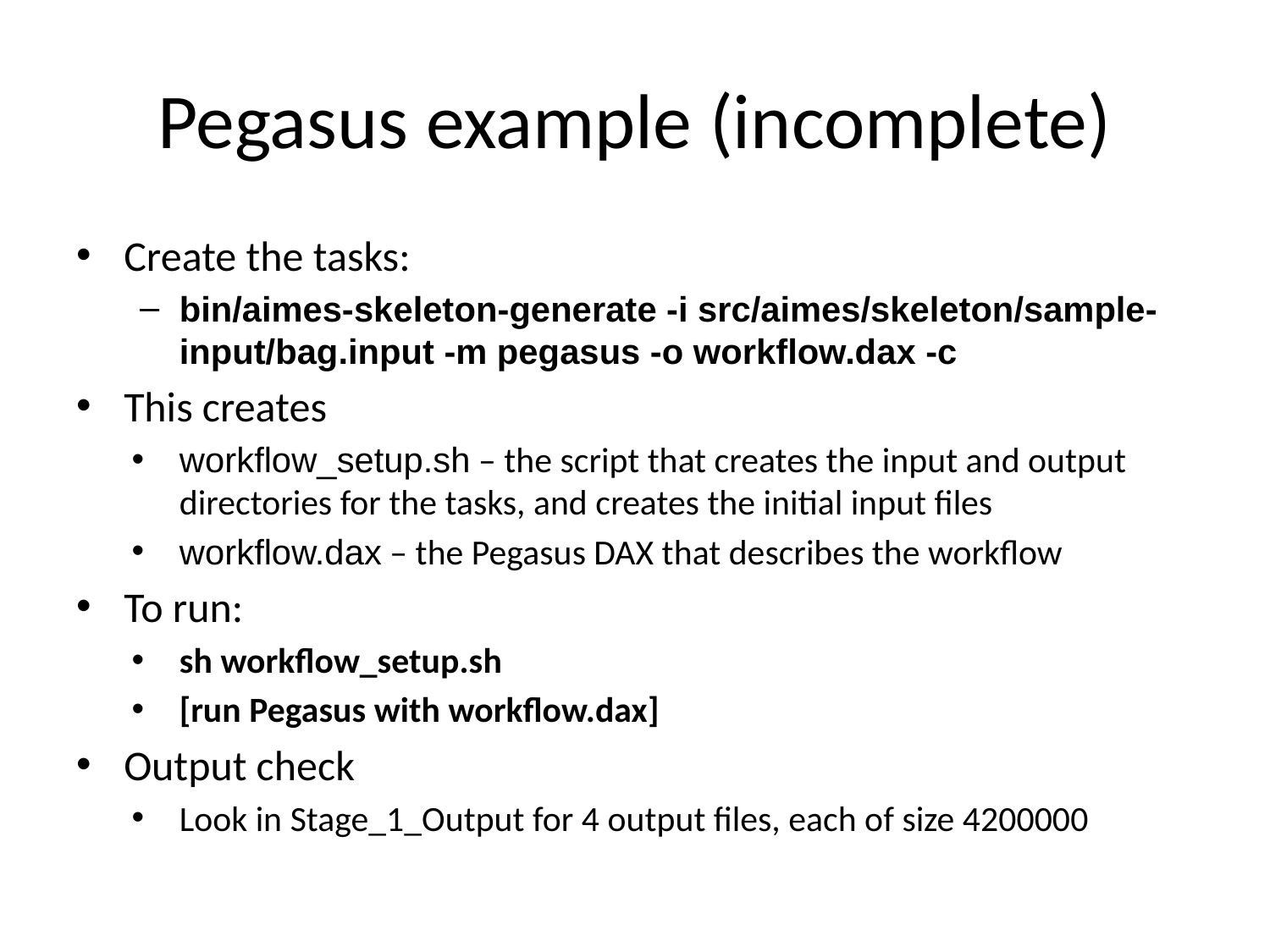

# Pegasus example (incomplete)
Create the tasks:
bin/aimes-skeleton-generate -i src/aimes/skeleton/sample-input/bag.input -m pegasus -o workflow.dax -c
This creates
workflow_setup.sh – the script that creates the input and output directories for the tasks, and creates the initial input files
workflow.dax – the Pegasus DAX that describes the workflow
To run:
sh workflow_setup.sh
[run Pegasus with workflow.dax]
Output check
Look in Stage_1_Output for 4 output files, each of size 4200000